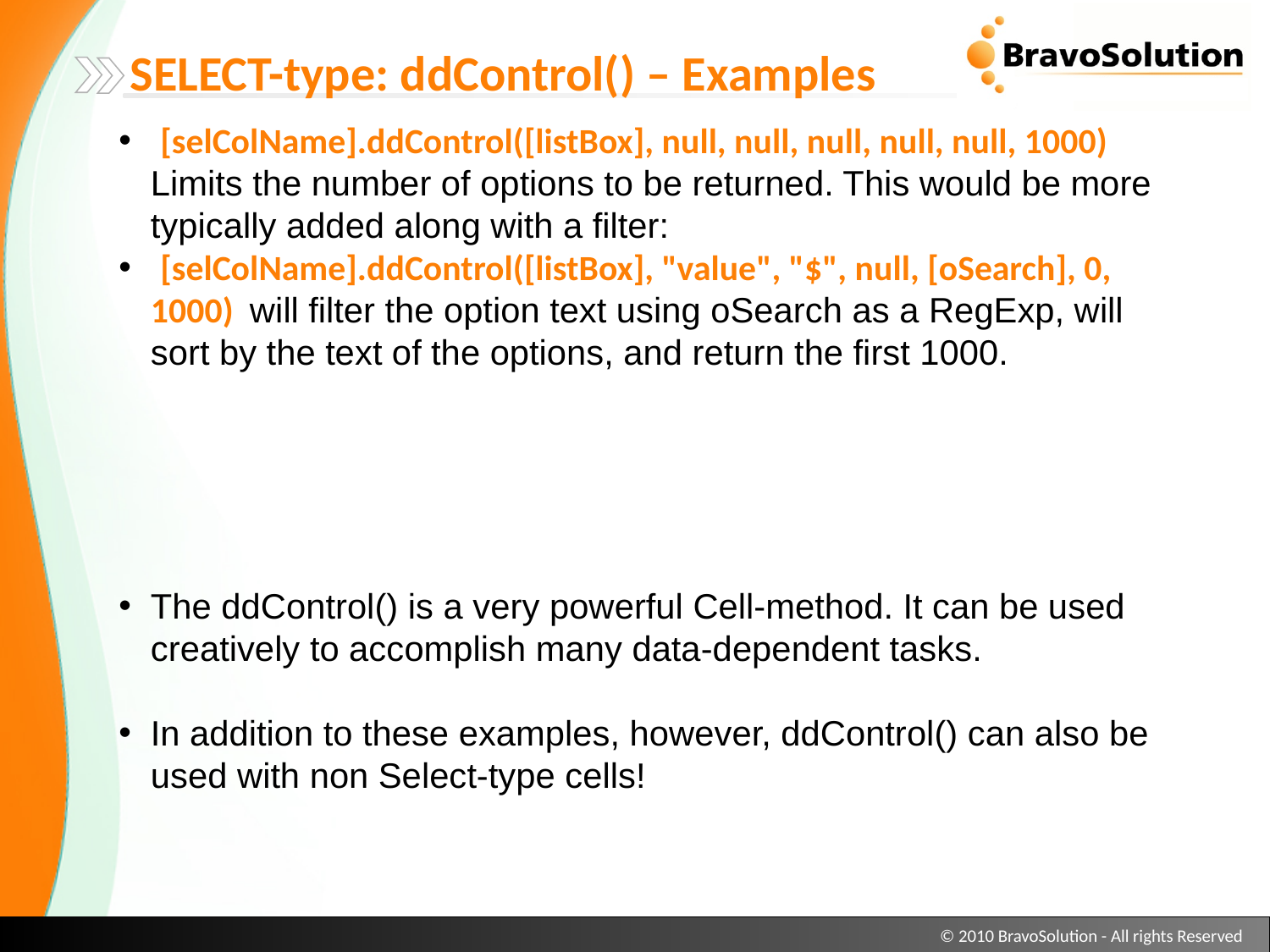

SELECT-type: ddControl() – Examples

 [selColName].ddControl([listBox], null, null, null, null, null, 1000) Limits the number of options to be returned. This would be more typically added along with a filter:
 [selColName].ddControl([listBox], "value", "$", null, [oSearch], 0, 1000)  will filter the option text using oSearch as a RegExp, will sort by the text of the options, and return the first 1000.

The ddControl() is a very powerful Cell-method. It can be used creatively to accomplish many data-dependent tasks.

In addition to these examples, however, ddControl() can also be used with non Select-type cells!